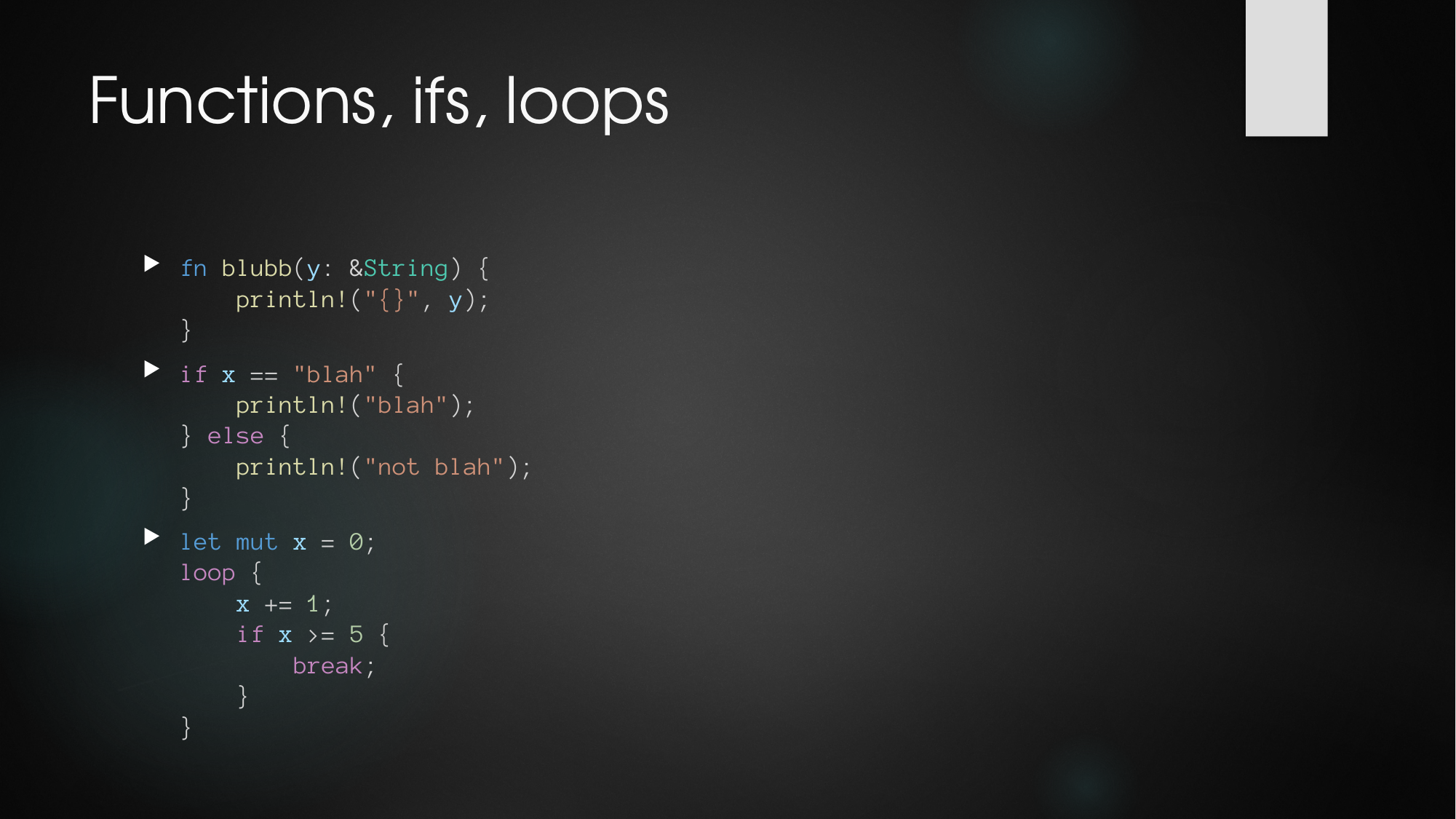

# Functions, ifs, loops
fn blubb(y: &String) {
    println!("{}", y);
}
if x == "blah" {
    println!("blah");
} else {
    println!("not blah");
}
let mut x = 0;
loop {
    x += 1;
    if x >= 5 {
        break;
    }
}